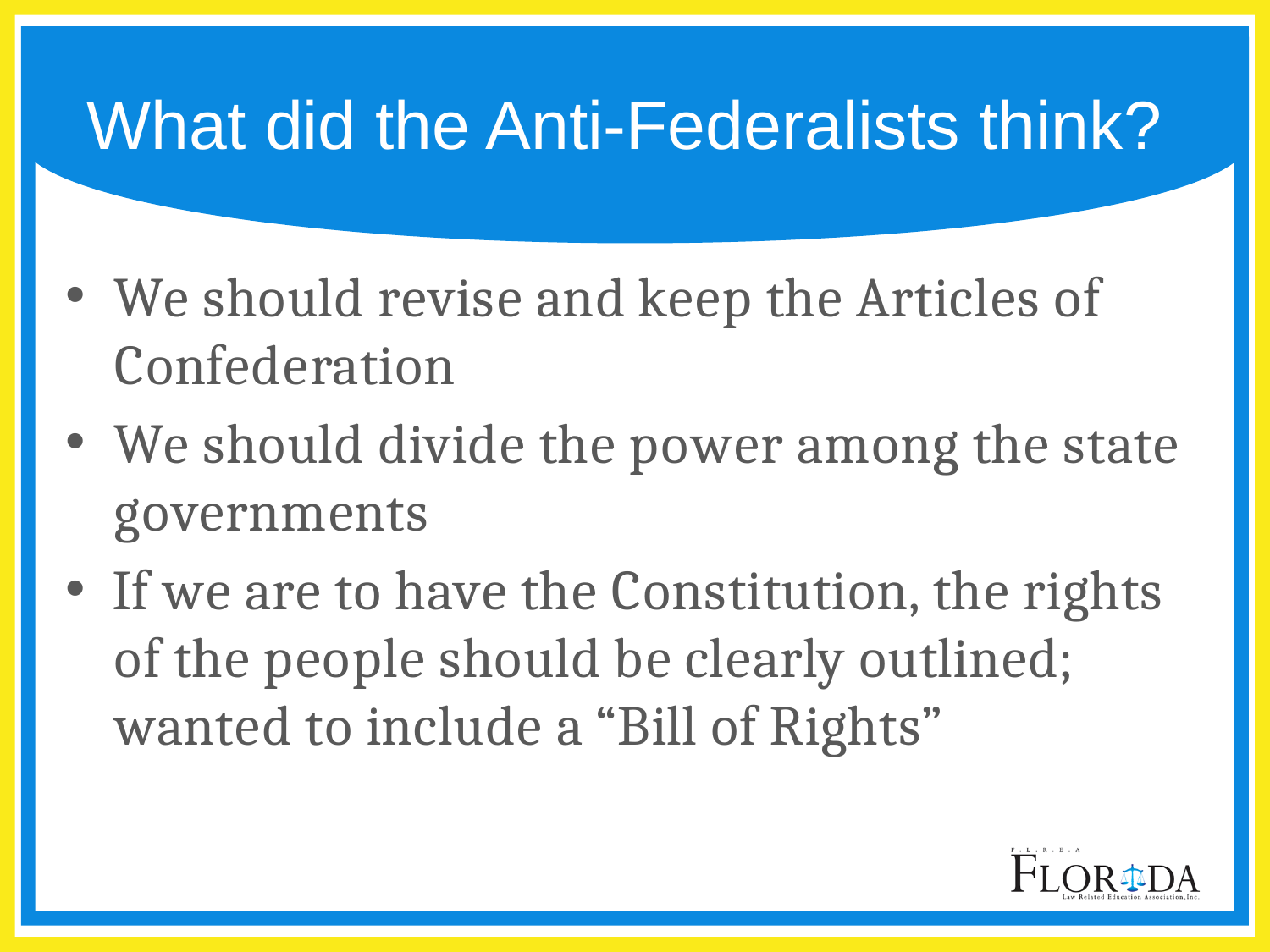

# What did the Anti-Federalists think?
We should revise and keep the Articles of Confederation
We should divide the power among the state governments
If we are to have the Constitution, the rights of the people should be clearly outlined; wanted to include a “Bill of Rights”